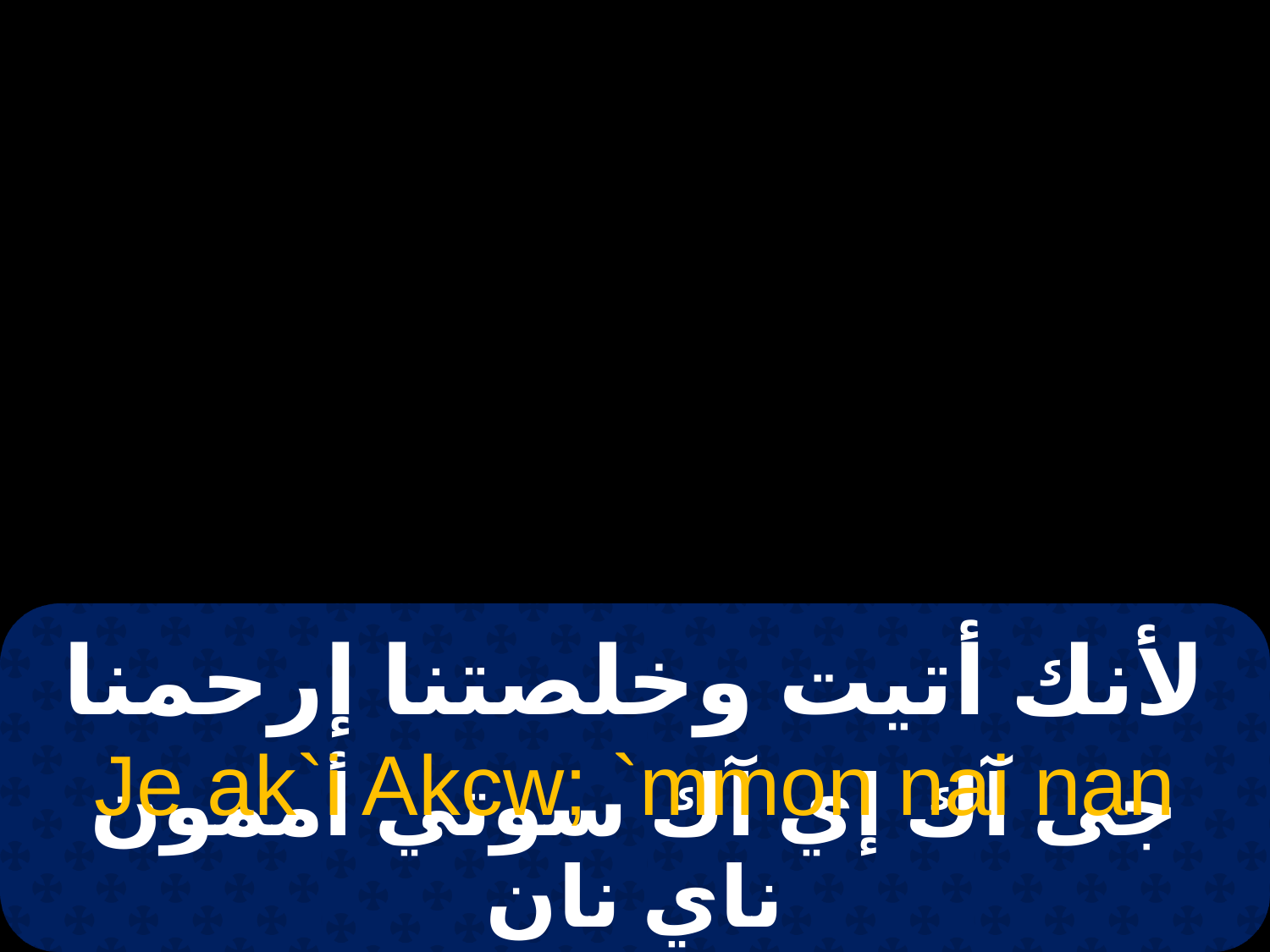

# لأنك أتيت وخلصتنا إرحمنا
Je ak`i Akcw; `mmon nai nan
جى آك إي آك سوتي أممون ناي نان